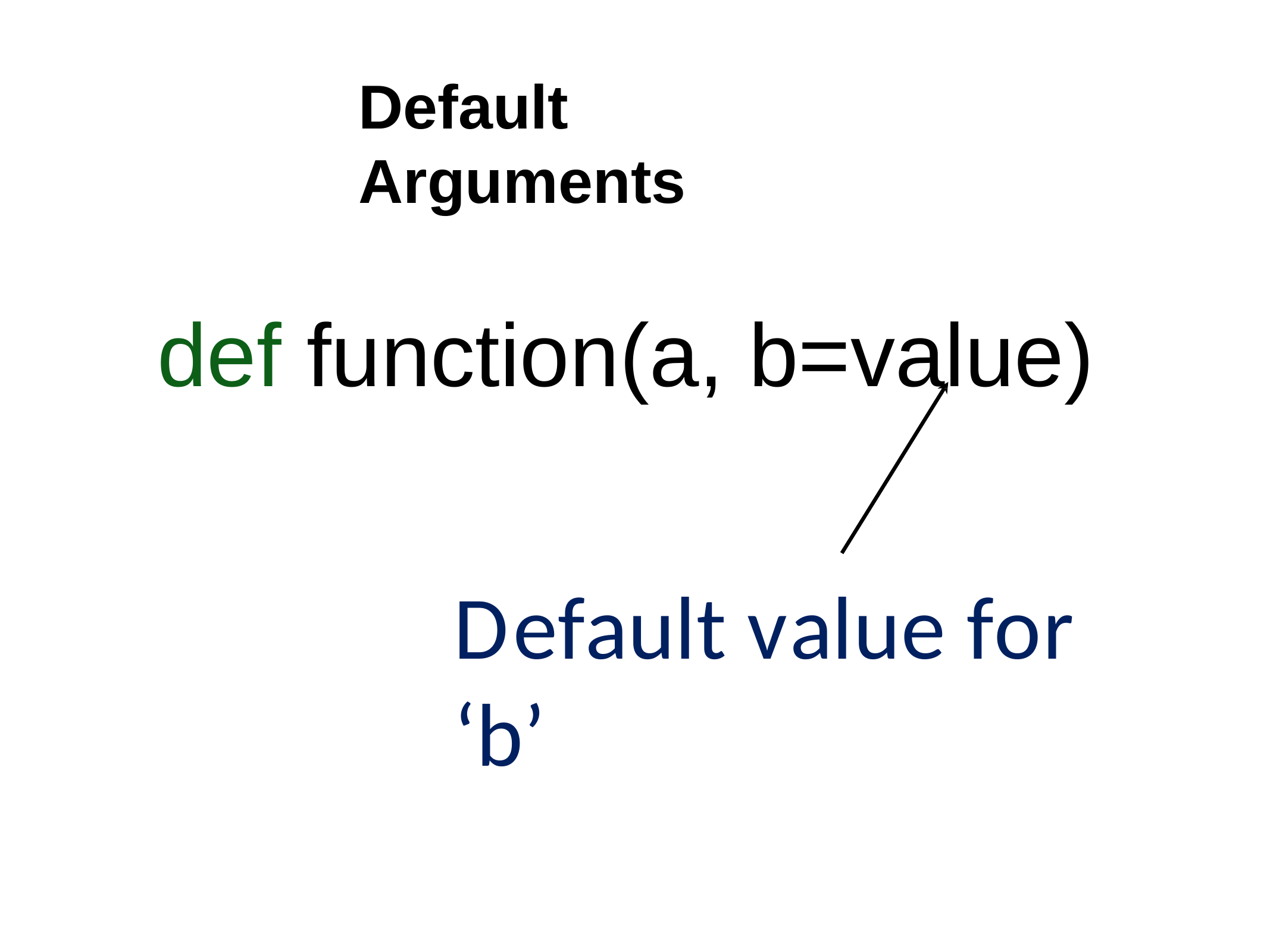

Default Arguments
def function(a, b=value)

Default value for ‘b’